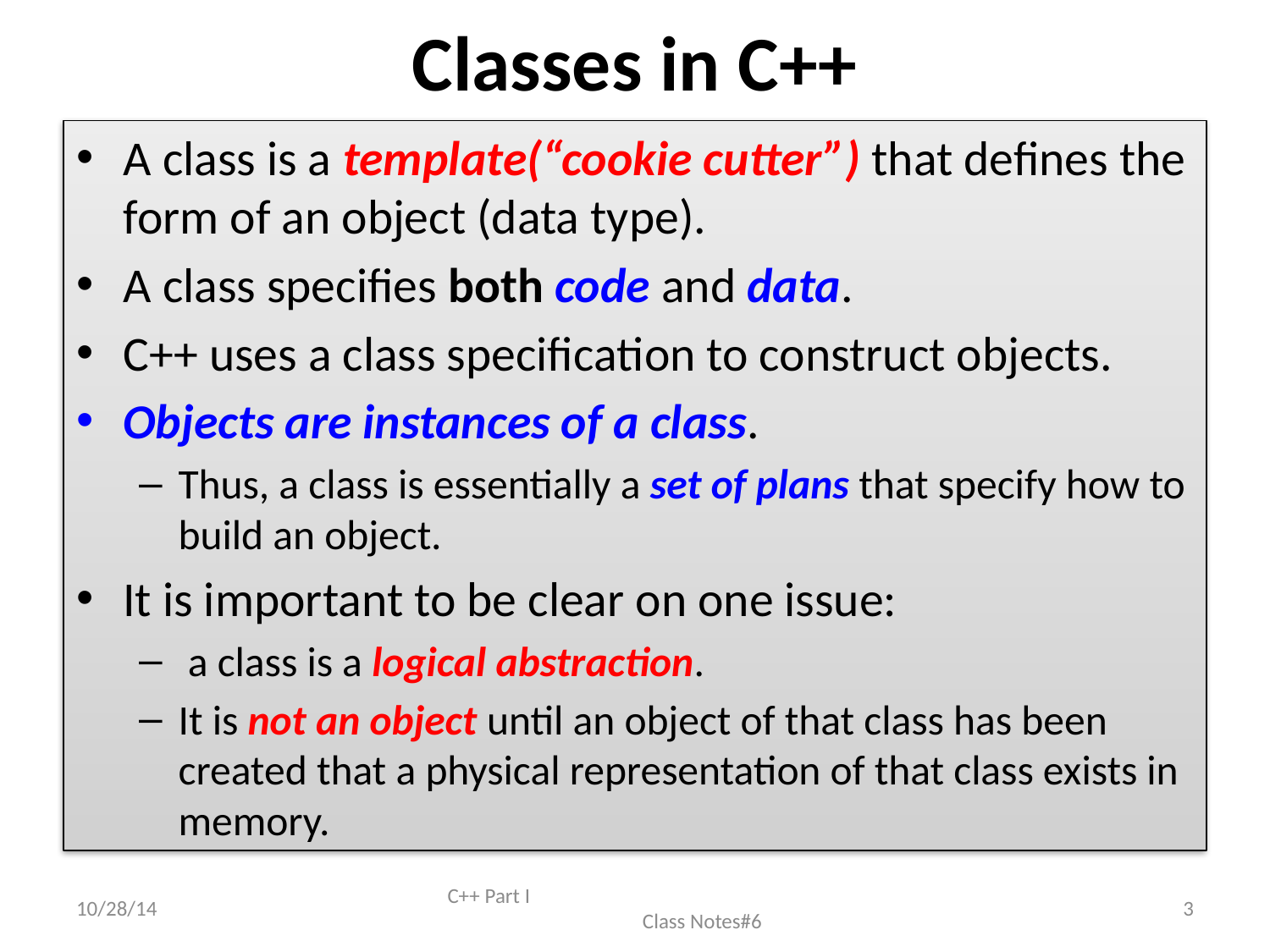

# Classes in C++
A class is a template(“cookie cutter”) that defines the form of an object (data type).
A class specifies both code and data.
C++ uses a class specification to construct objects.
Objects are instances of a class.
Thus, a class is essentially a set of plans that specify how to build an object.
It is important to be clear on one issue:
 a class is a logical abstraction.
It is not an object until an object of that class has been created that a physical representation of that class exists in memory.
10/28/14
C++ Part I                                                                                         Class Notes#6
3